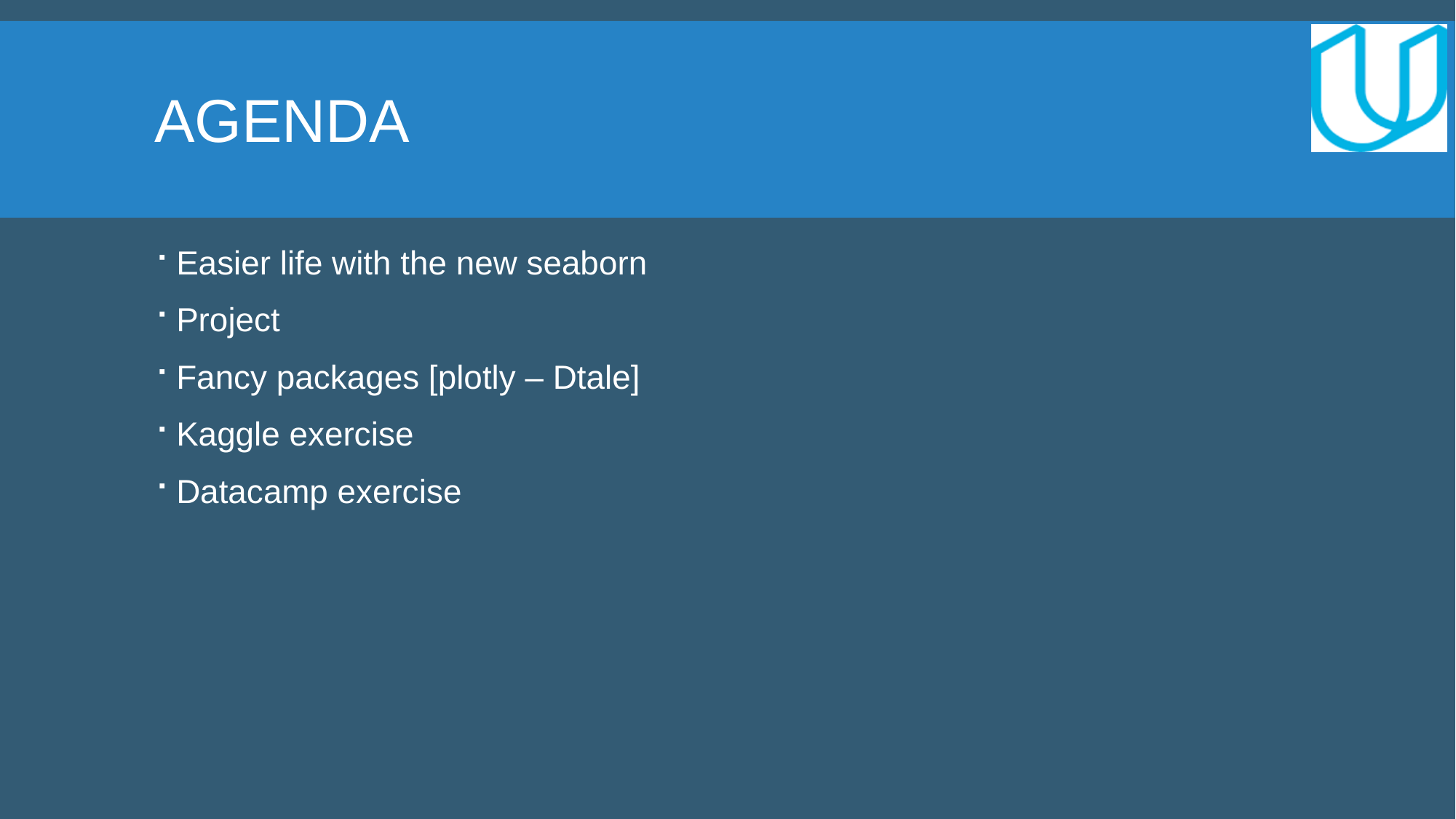

# agenda
Easier life with the new seaborn
Project
Fancy packages [plotly – Dtale]
Kaggle exercise
Datacamp exercise